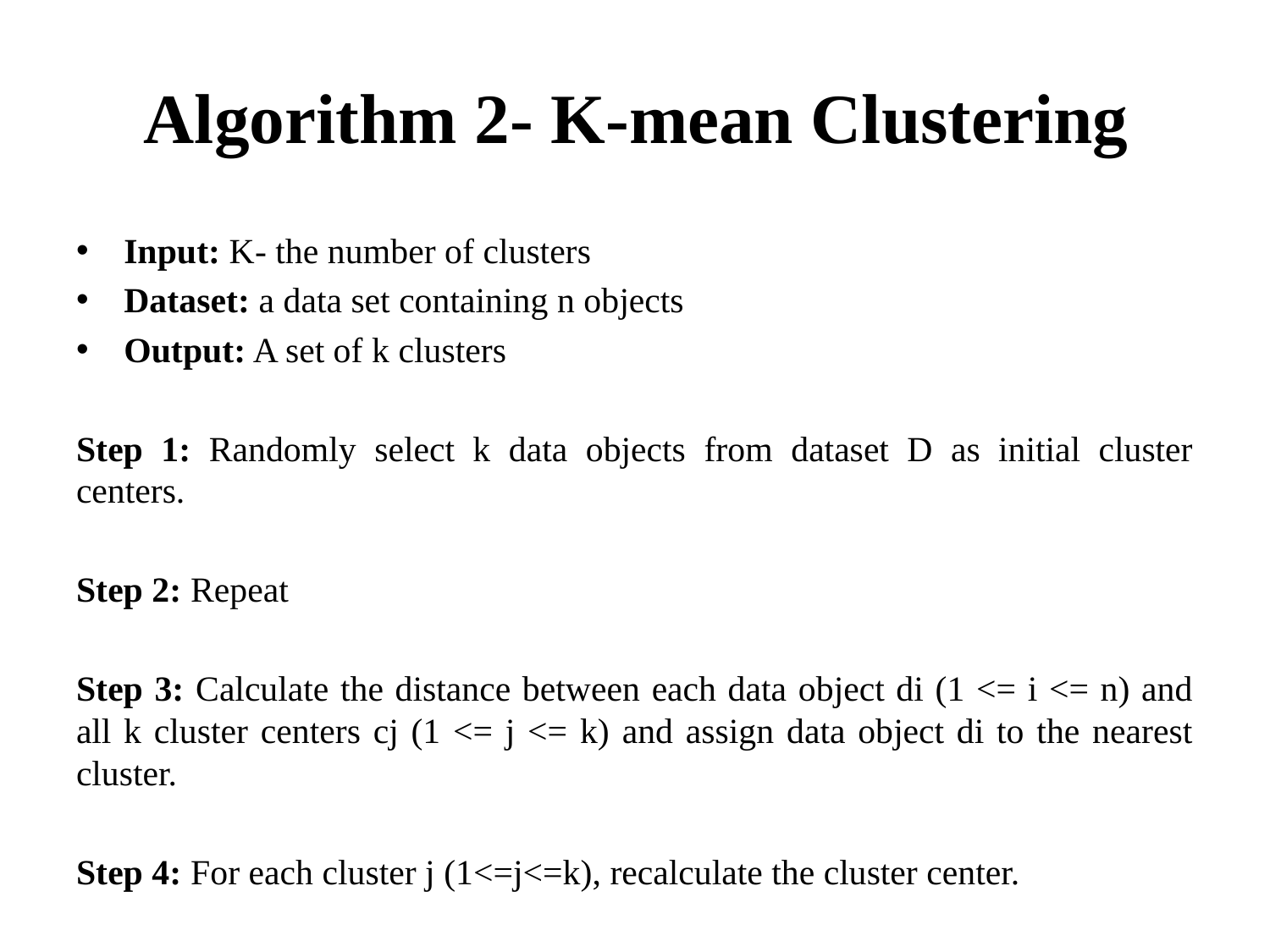

# Algorithm 2- K-mean Clustering
Input: K- the number of clusters
Dataset: a data set containing n objects
Output: A set of k clusters

Step 1: Randomly select k data objects from dataset D as initial cluster centers.

Step 2: Repeat

Step 3: Calculate the distance between each data object di (1 <= i <= n) and all k cluster centers cj (1 <= j <= k) and assign data object di to the nearest cluster.

Step 4: For each cluster j (1<=j<=k), recalculate the cluster center.